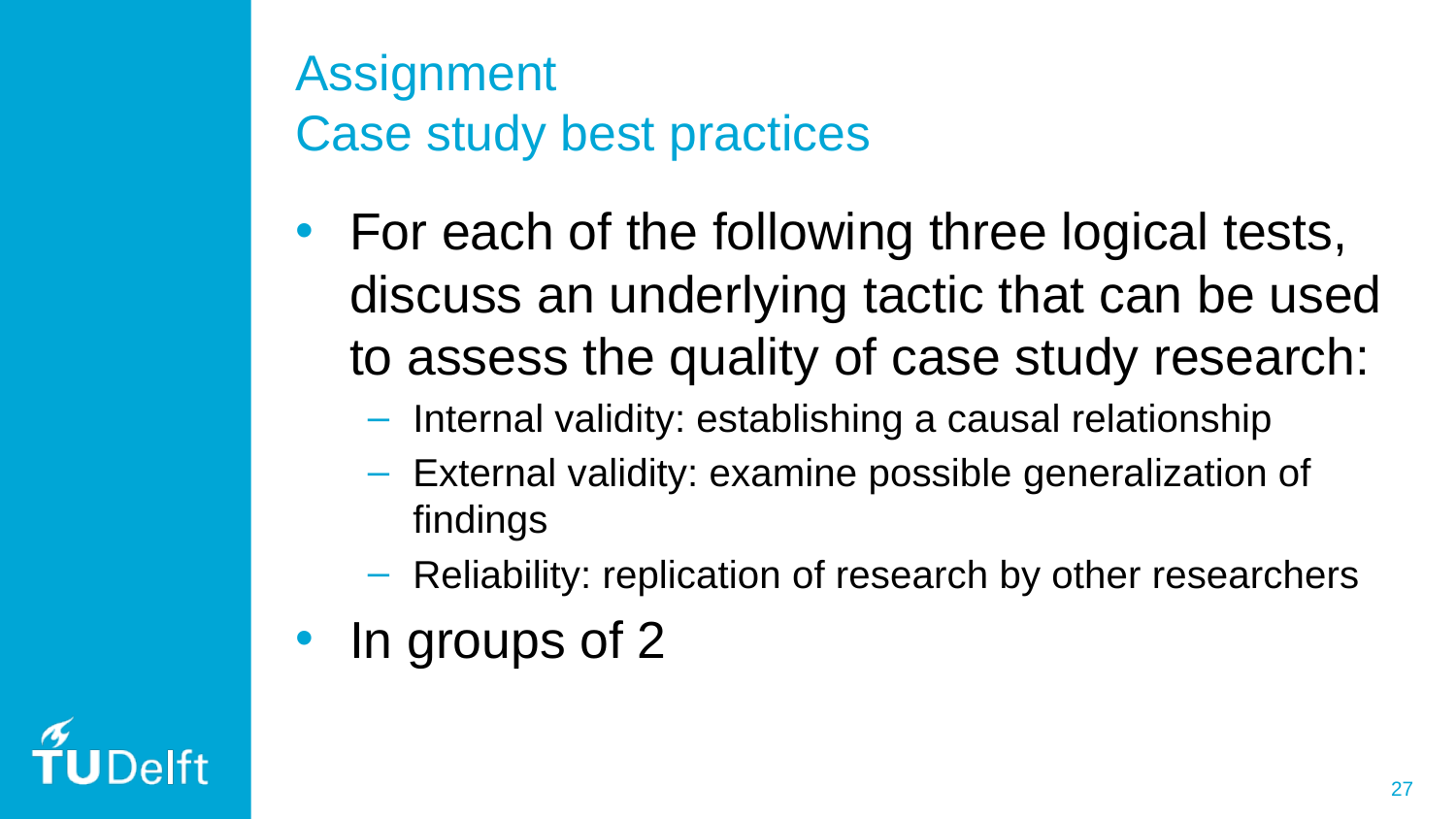

# Assignment Case study best practices
For each of the following three logical tests, discuss an underlying tactic that can be used to assess the quality of case study research:
Internal validity: establishing a causal relationship
External validity: examine possible generalization of findings
Reliability: replication of research by other researchers
In groups of 2